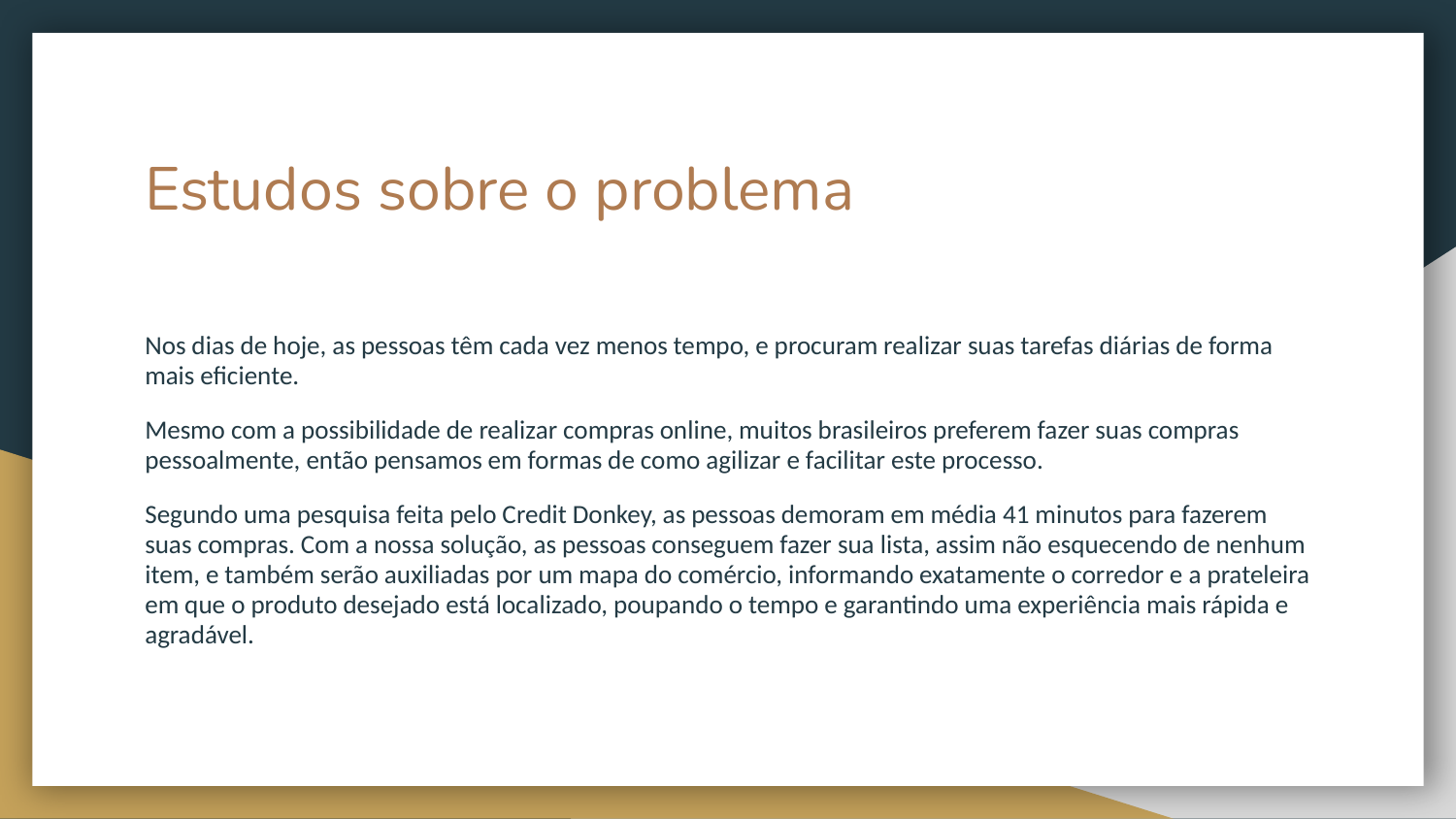

# Estudos sobre o problema
Nos dias de hoje, as pessoas têm cada vez menos tempo, e procuram realizar suas tarefas diárias de forma mais eficiente.
Mesmo com a possibilidade de realizar compras online, muitos brasileiros preferem fazer suas compras pessoalmente, então pensamos em formas de como agilizar e facilitar este processo.
Segundo uma pesquisa feita pelo Credit Donkey, as pessoas demoram em média 41 minutos para fazerem suas compras. Com a nossa solução, as pessoas conseguem fazer sua lista, assim não esquecendo de nenhum item, e também serão auxiliadas por um mapa do comércio, informando exatamente o corredor e a prateleira em que o produto desejado está localizado, poupando o tempo e garantindo uma experiência mais rápida e agradável.